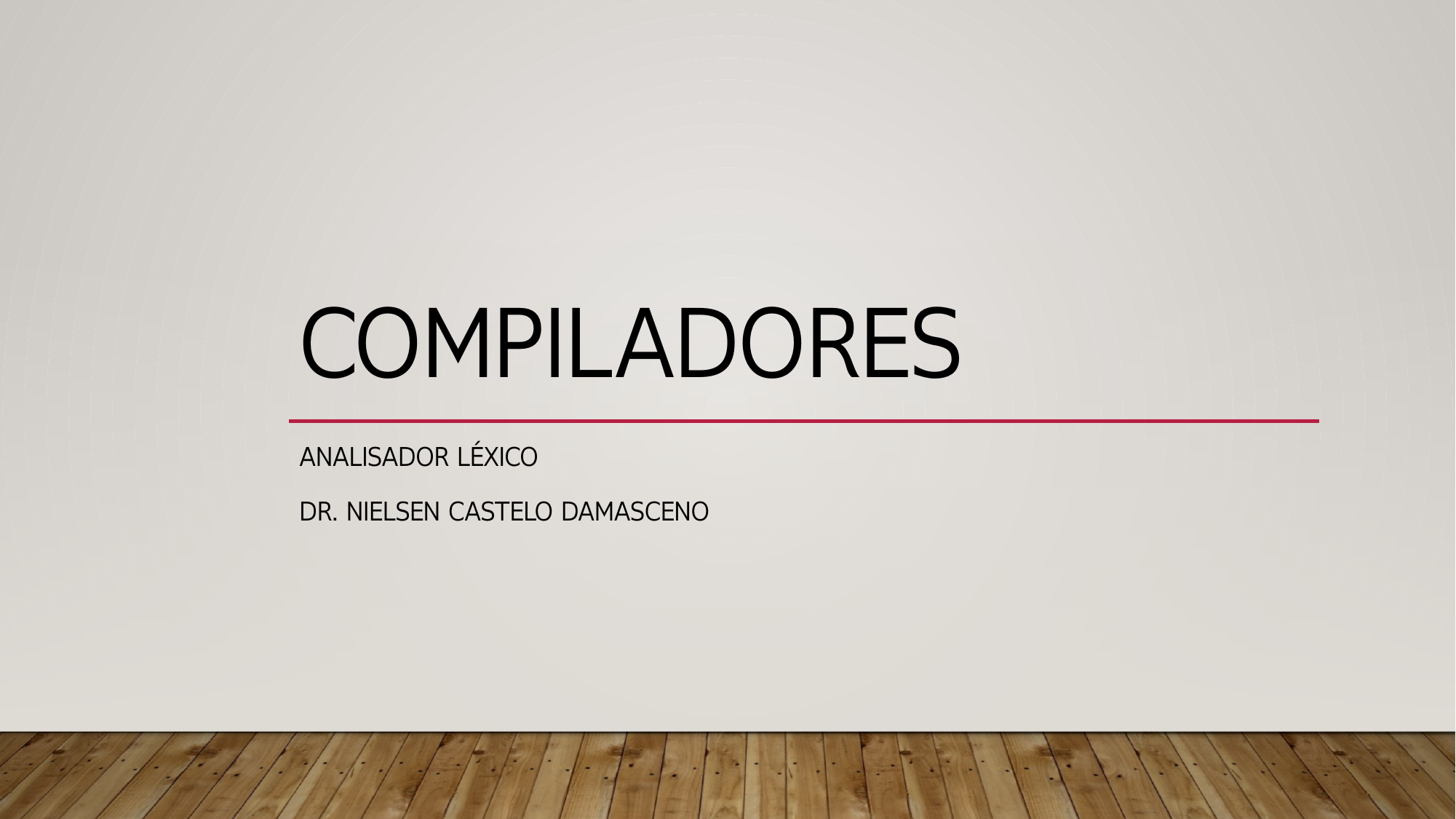

# Compiladores
Analisador léxico
Dr. Nielsen Castelo Damasceno